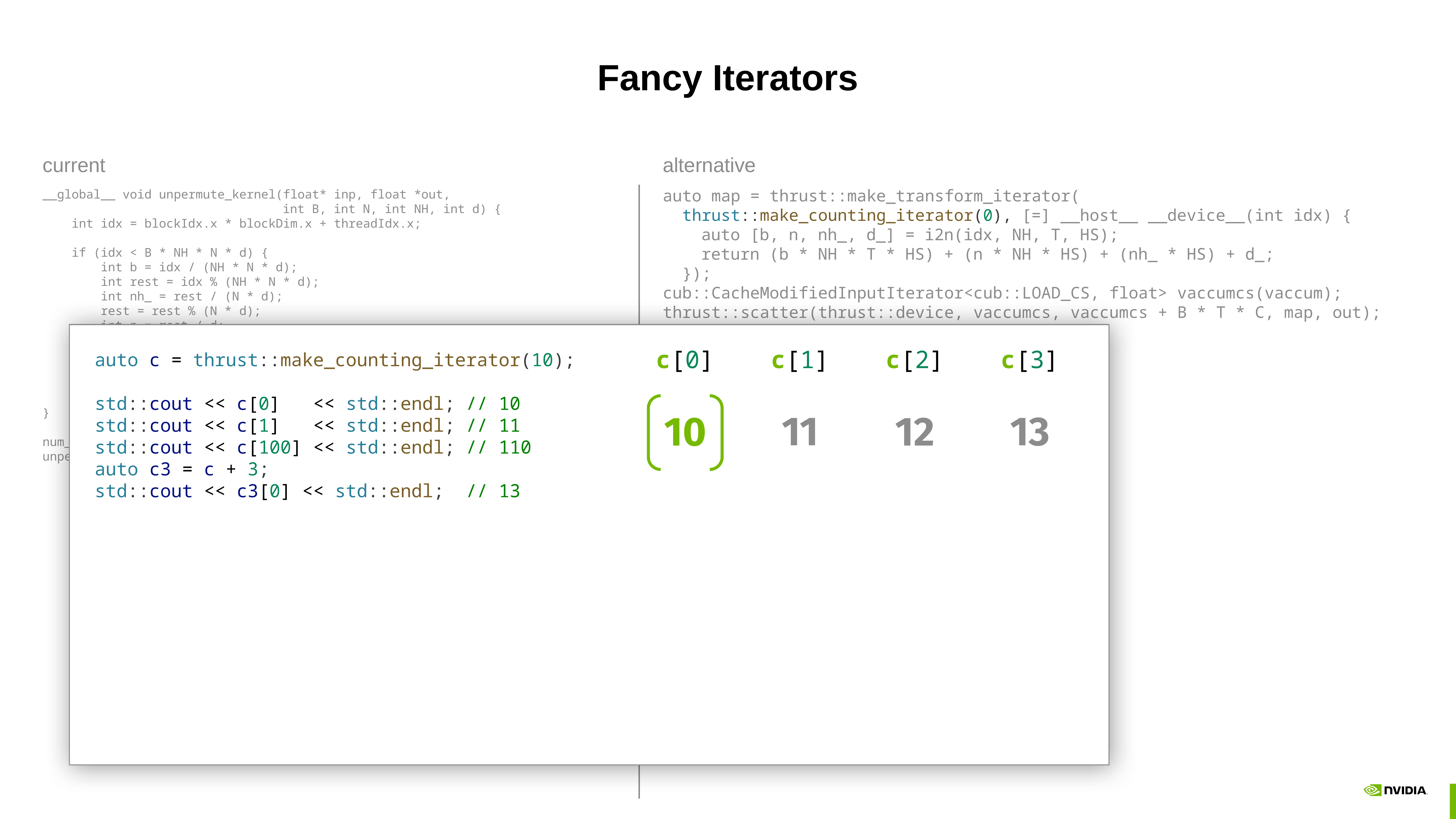

# Fancy Iterators
current
alternative
auto map = thrust::make_transform_iterator(
  thrust::make_counting_iterator(0), [=] __host__ __device__(int idx) {
    auto [b, n, nh_, d_] = i2n(idx, NH, T, HS);
    return (b * NH * T * HS) + (n * NH * HS) + (nh_ * HS) + d_;
  });
cub::CacheModifiedInputIterator<cub::LOAD_CS, float> vaccumcs(vaccum);
thrust::scatter(thrust::device, vaccumcs, vaccumcs + B * T * C, map, out);
__global__ void unpermute_kernel(float* inp, float *out,
                                 int B, int N, int NH, int d) {
    int idx = blockIdx.x * blockDim.x + threadIdx.x;

    if (idx < B * NH * N * d) {
        int b = idx / (NH * N * d);
        int rest = idx % (NH * N * d);
        int nh_ = rest / (N * d);
        rest = rest % (N * d);
        int n = rest / d;
        int d_ = rest % d;
        int other_idx = (b * NH * N * d) + (n * NH * d) + (nh_ * d) + d_;
        out[other_idx] = __ldcs(&inp[idx]);
    }
}
num_blocks = CEIL_DIV(B * T * C, block_size);
unpermute_kernel<<<num_blocks, block_size>>>(vaccum, out, B, T, NH, HS);

  auto c = thrust::make_counting_iterator(10);

  std::cout << c[0]   << std::endl; // 10
  std::cout << c[1]   << std::endl; // 11
  std::cout << c[100] << std::endl; // 110
  auto c3 = c + 3;
  std::cout << c3[0] << std::endl;  // 13

  auto t = thrust::make_transform_iterator(
             c, [] __host__ __device__(int i) {
                  return i * 2;
                });

  std::cout << t[0] << std::endl;   // 20
  std::cout << t[1] << std::endl;   // 22
  std::cout << t[100] << std::endl; // 220
  auto t3 = t + 3;
  std::cout << t3[0] << std::endl;  // 26

c[0]
c[1]
c[2]
c[3]
11
13
10

12